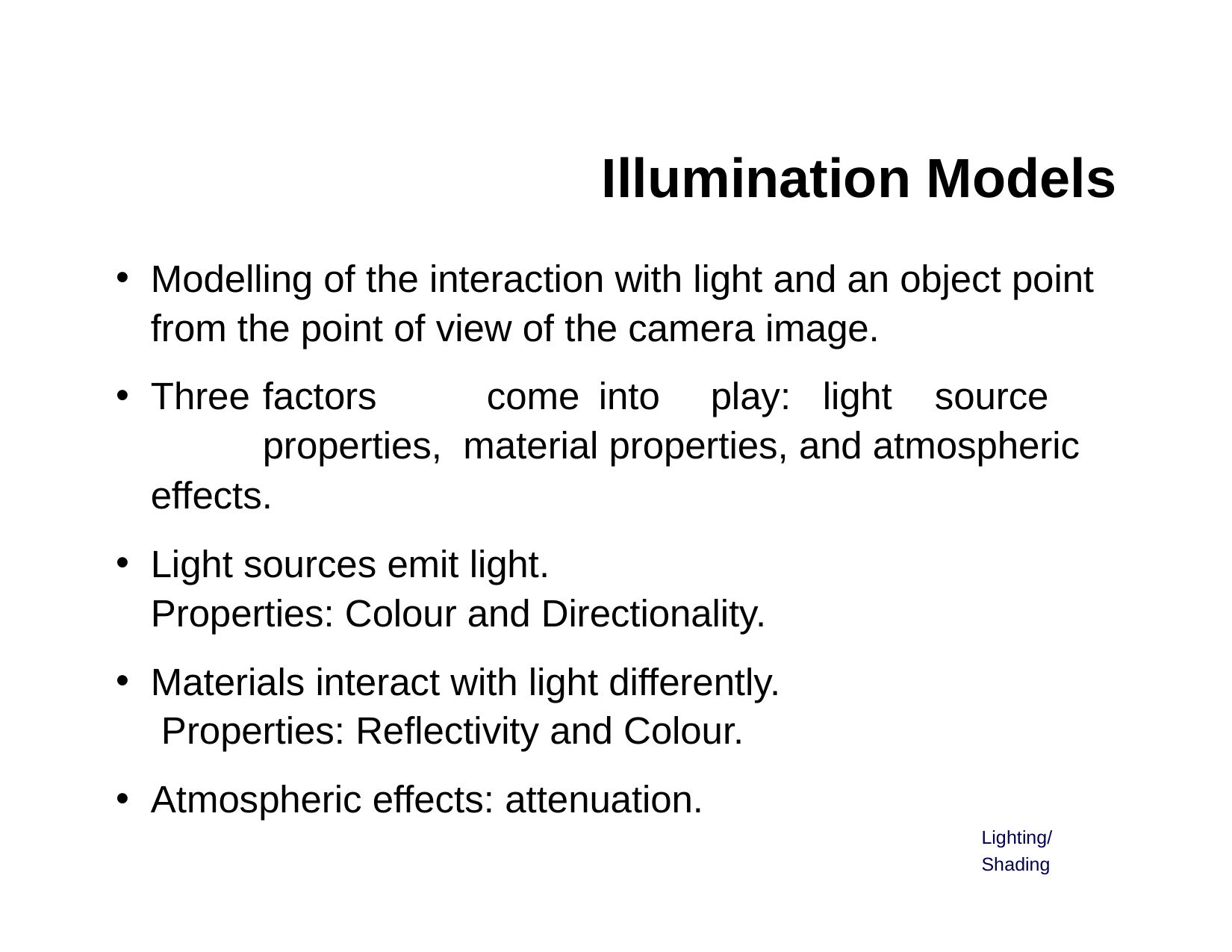

# Illumination Models
Modelling of the interaction with light and an object point  from the point of view of the camera image.
Three	factors	come	into	play:	light	source	properties,  material properties, and atmospheric effects.
Light sources emit light.
Properties: Colour and Directionality.
Materials interact with light differently.  Properties: Reflectivity and Colour.
Atmospheric effects: attenuation.
Lighting/Shading